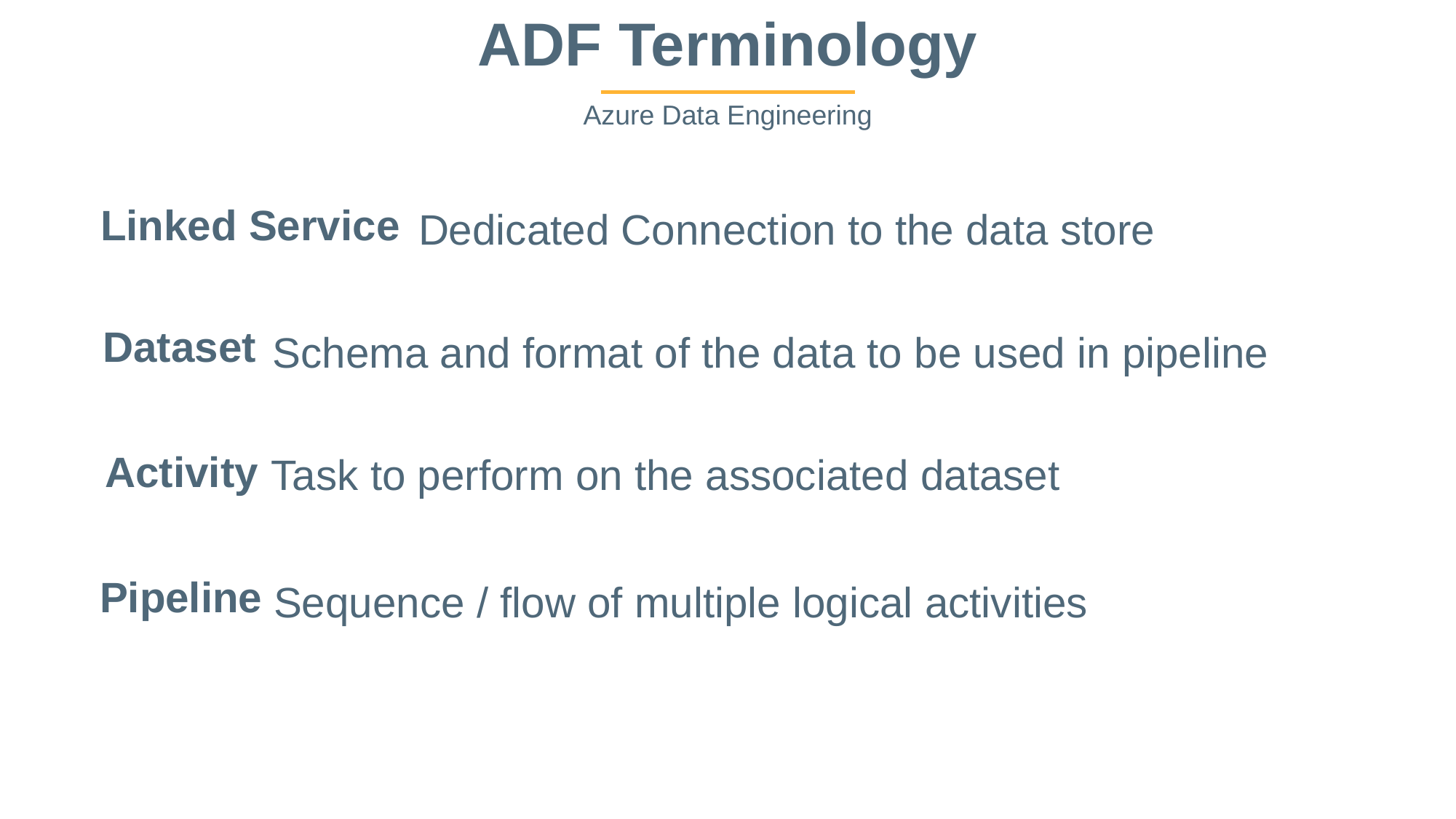

ADF Terminology
Azure Data Engineering
Linked Service
Dedicated Connection to the data store
Dataset
Schema and format of the data to be used in pipeline
Activity
Task to perform on the associated dataset
Pipeline
Sequence / flow of multiple logical activities